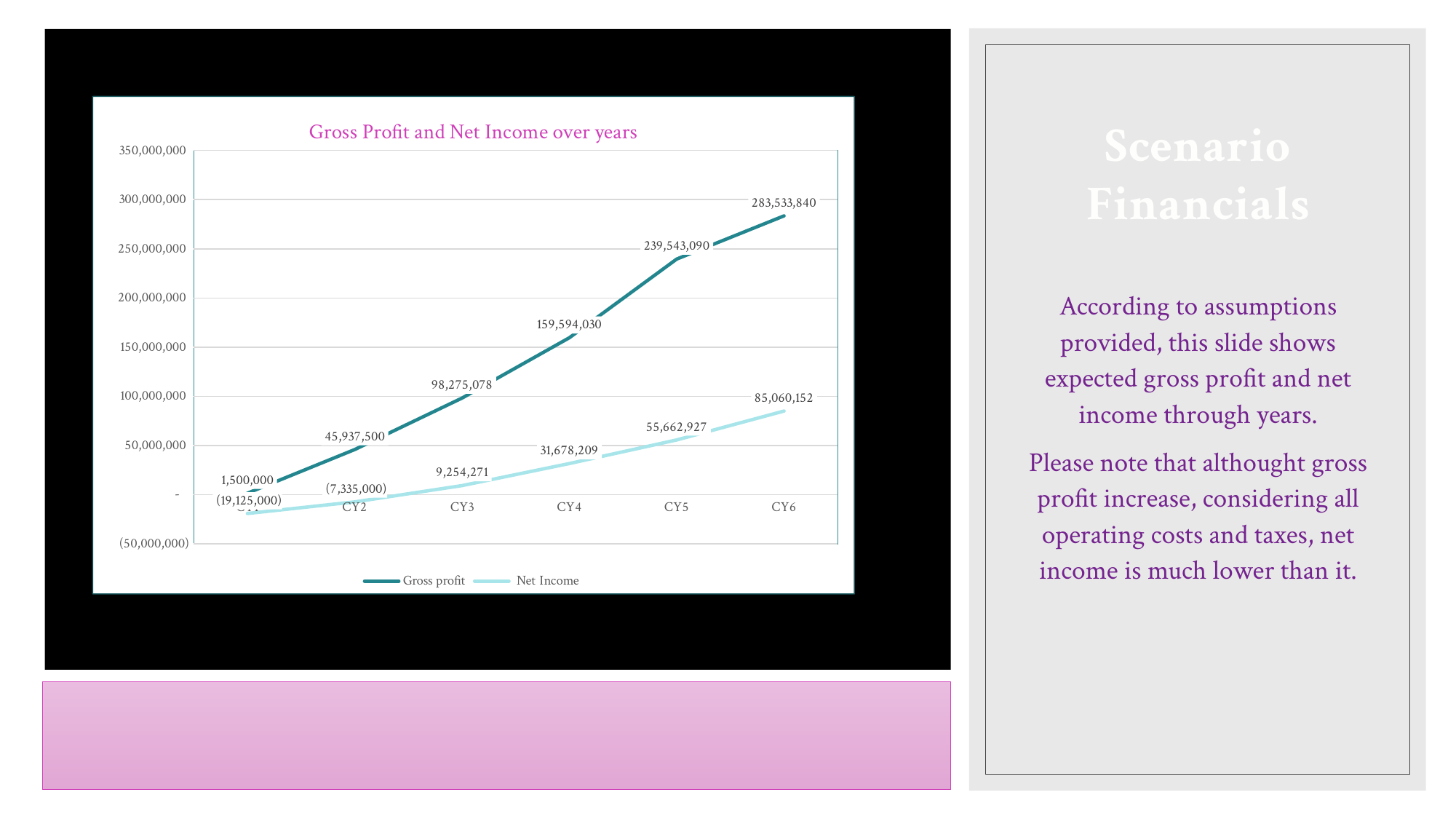

# Scenario Financials

### Chart: Gross Profit and Net Income over years

| Category | Gross profit |  Net Income  |
|---|---|---|
| CY1 | 1500000.0 | -19125000.0 |
| CY2 | 45937500.0 | -7334999.999999994 |
| CY3 | 98275078.125 | 9254271.093750011 |
| CY4 | 159594030.46874988 | 31678209.140624944 |
| CY5 | 239543090.42285156 | 55662927.1268555 |
| CY6 | 283533840.04511416 | 85060152.01353425 |
According to assumptions provided, this slide shows expected gross profit and net income through years.
Please note that althought gross profit increase, considering all operating costs and taxes, net income is much lower than it.